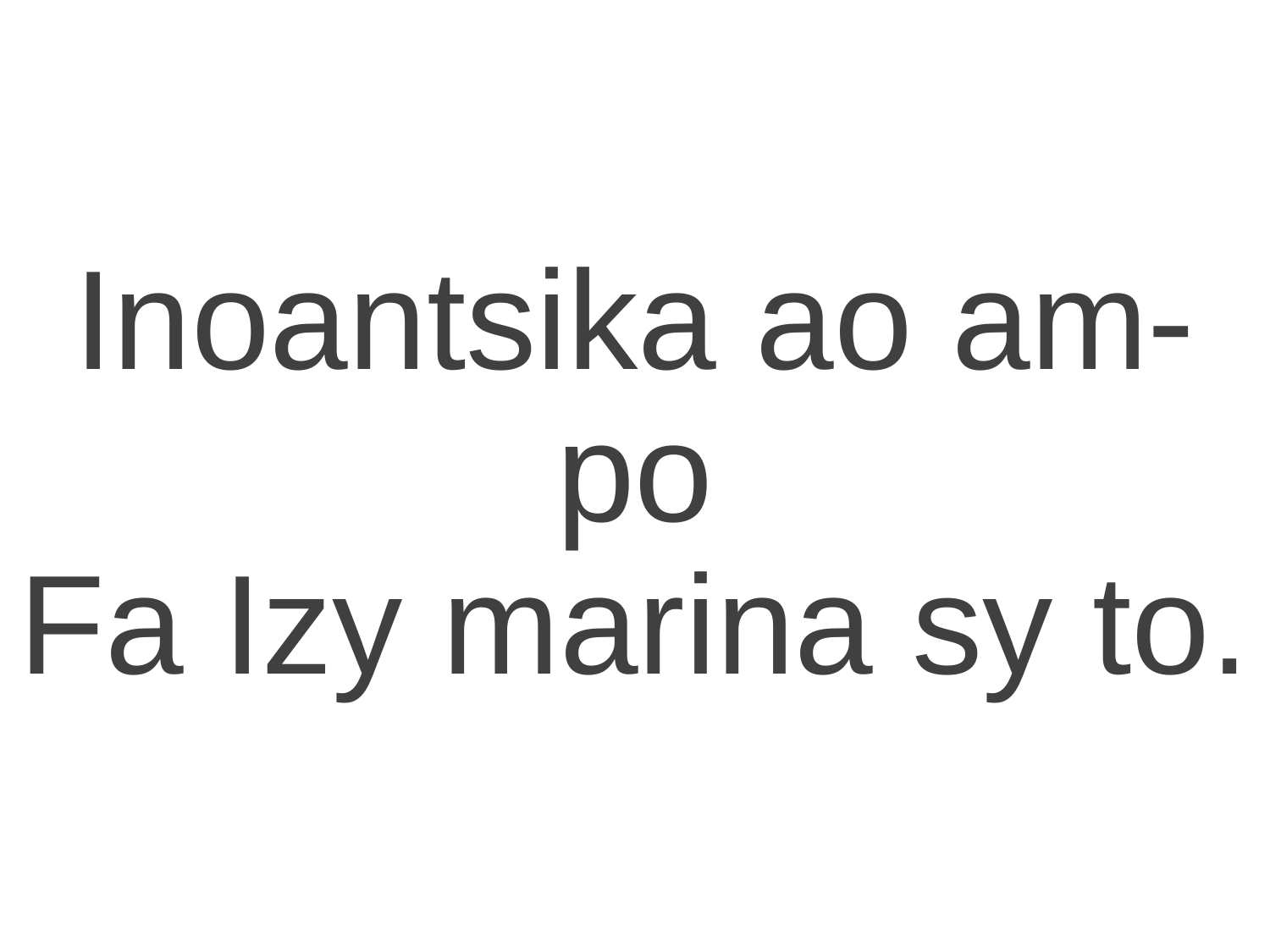

Inoantsika ao am-po
Fa Izy marina sy to.